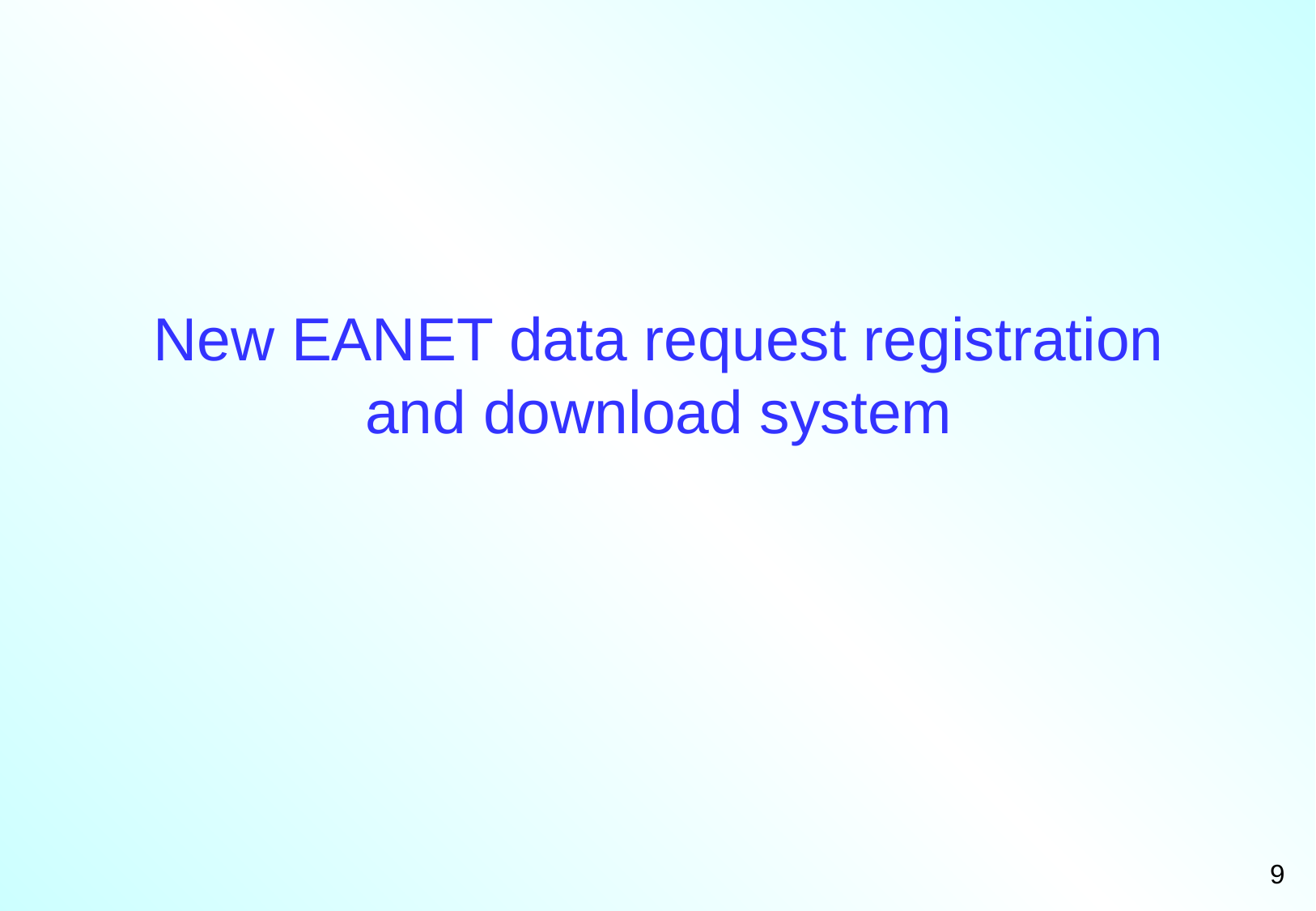

New EANET data request registration
and download system
9